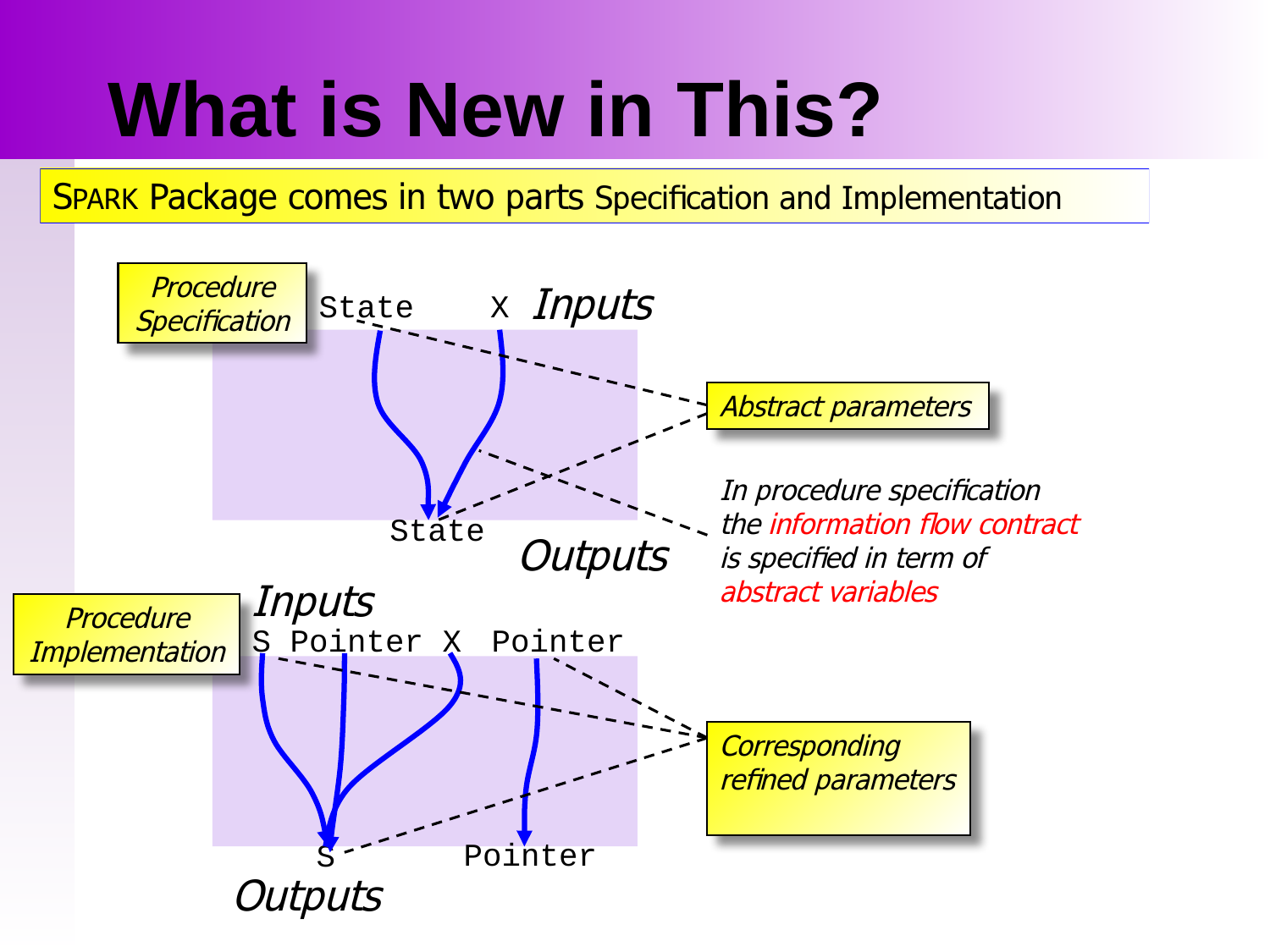

# What is New in This?
SPARK Package comes in two parts Specification and Implementation
Procedure Specification
Inputs
State    X

State
Outputs

Abstract parameters

In procedure specification the information flow contract is specified in term of abstract variables
Inputs
Procedure
Implementation
S Pointer X
Pointer

Pointer
S
Outputs

Corresponding refined parameters